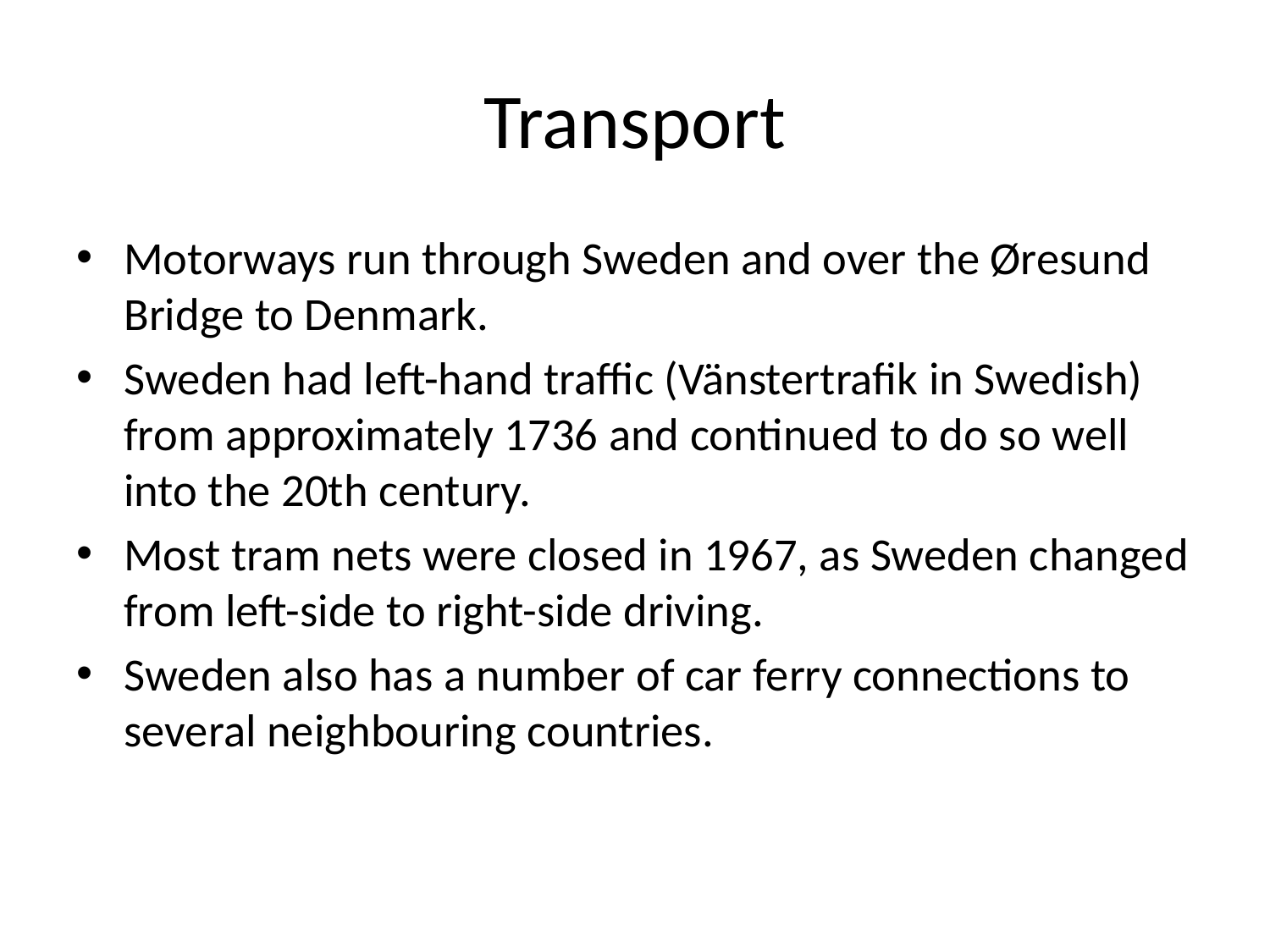

# Transport
Motorways run through Sweden and over the Øresund Bridge to Denmark.
Sweden had left-hand traffic (Vänstertrafik in Swedish) from approximately 1736 and continued to do so well into the 20th century.
Most tram nets were closed in 1967, as Sweden changed from left-side to right-side driving.
Sweden also has a number of car ferry connections to several neighbouring countries.